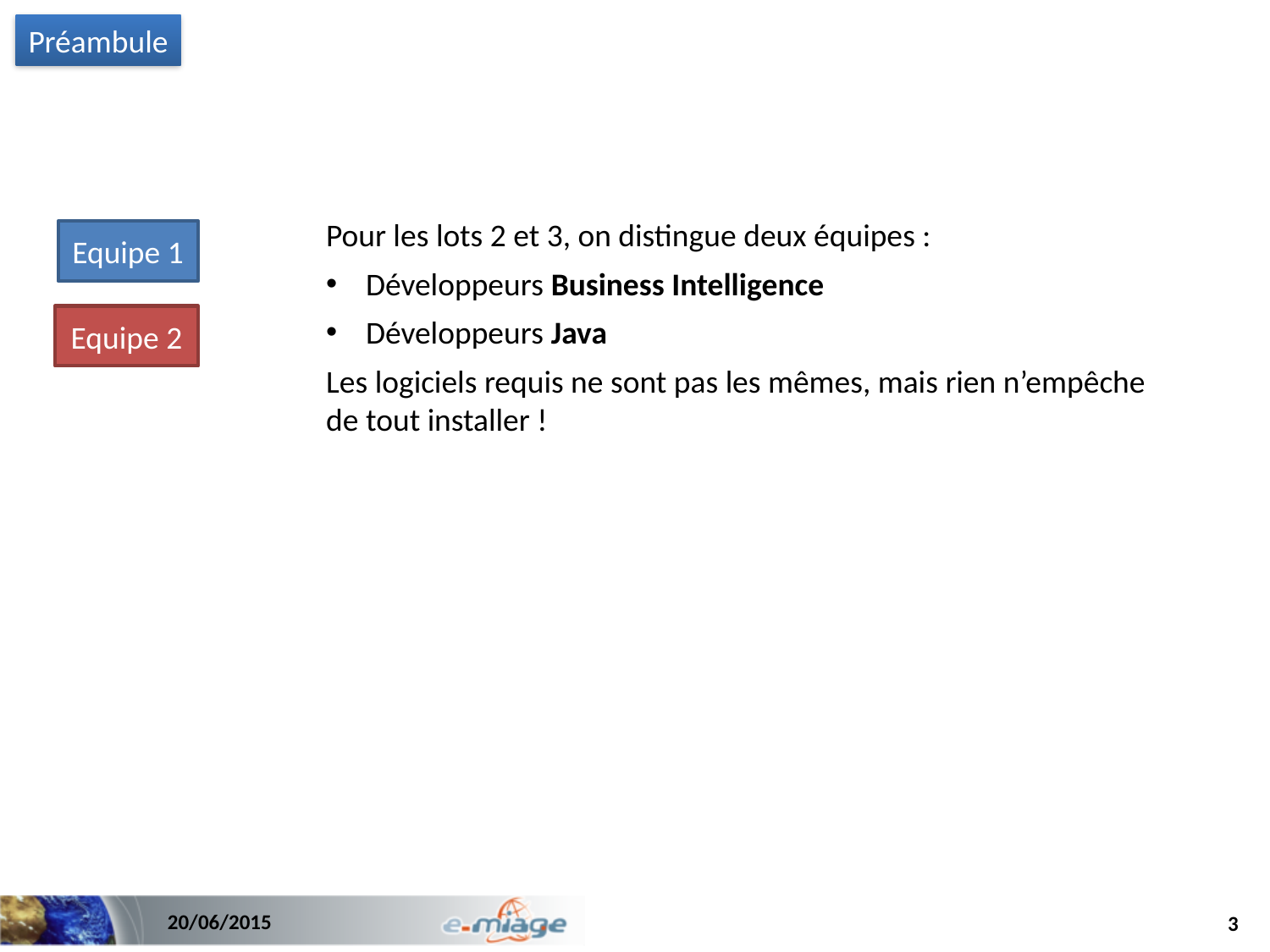

Préambule
Pour les lots 2 et 3, on distingue deux équipes :
Développeurs Business Intelligence
Développeurs Java
Les logiciels requis ne sont pas les mêmes, mais rien n’empêche de tout installer !
Equipe 1
Equipe 2